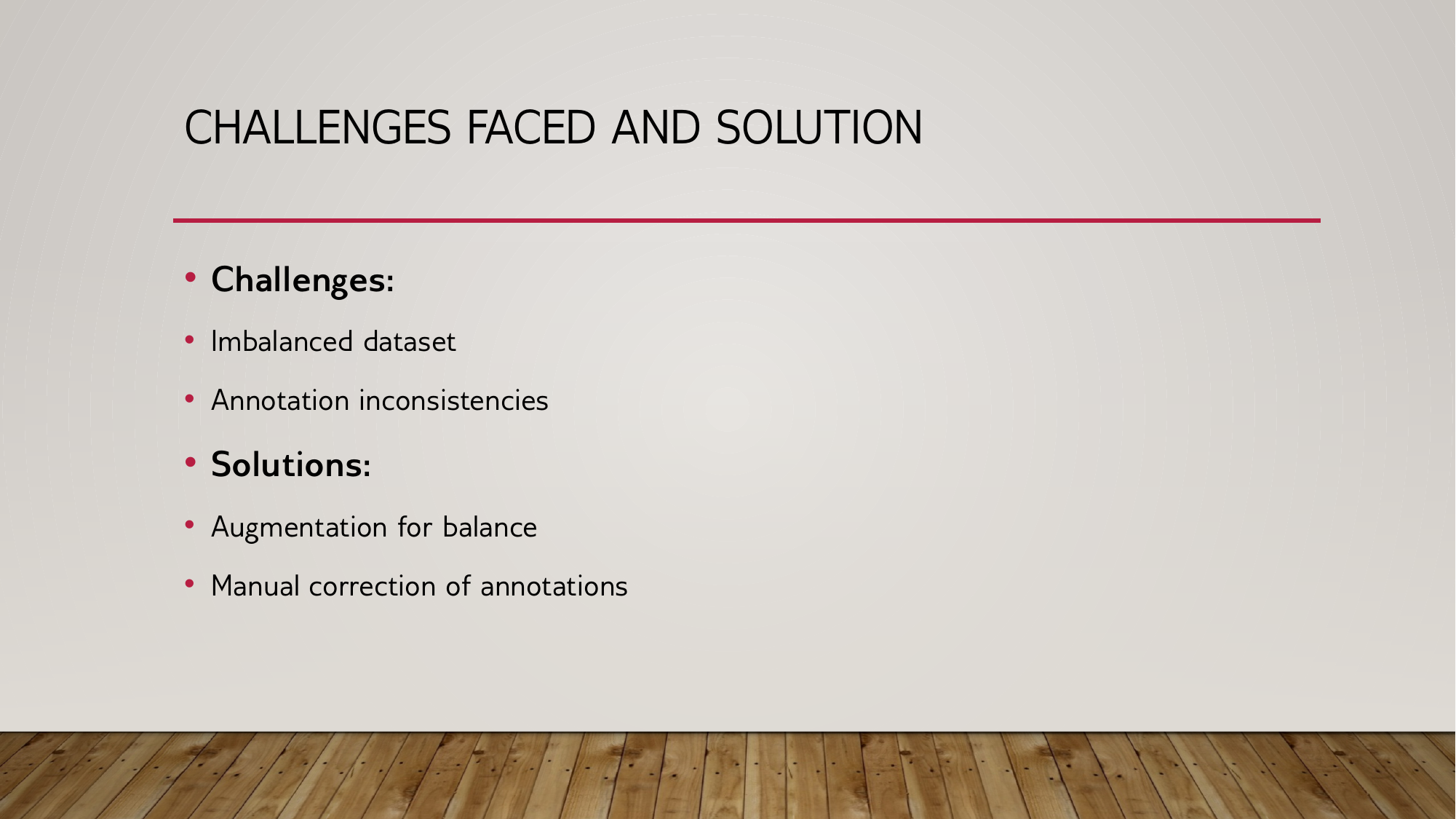

# Challenges faced and solution
Challenges:
Imbalanced dataset
Annotation inconsistencies
Solutions:
Augmentation for balance
Manual correction of annotations